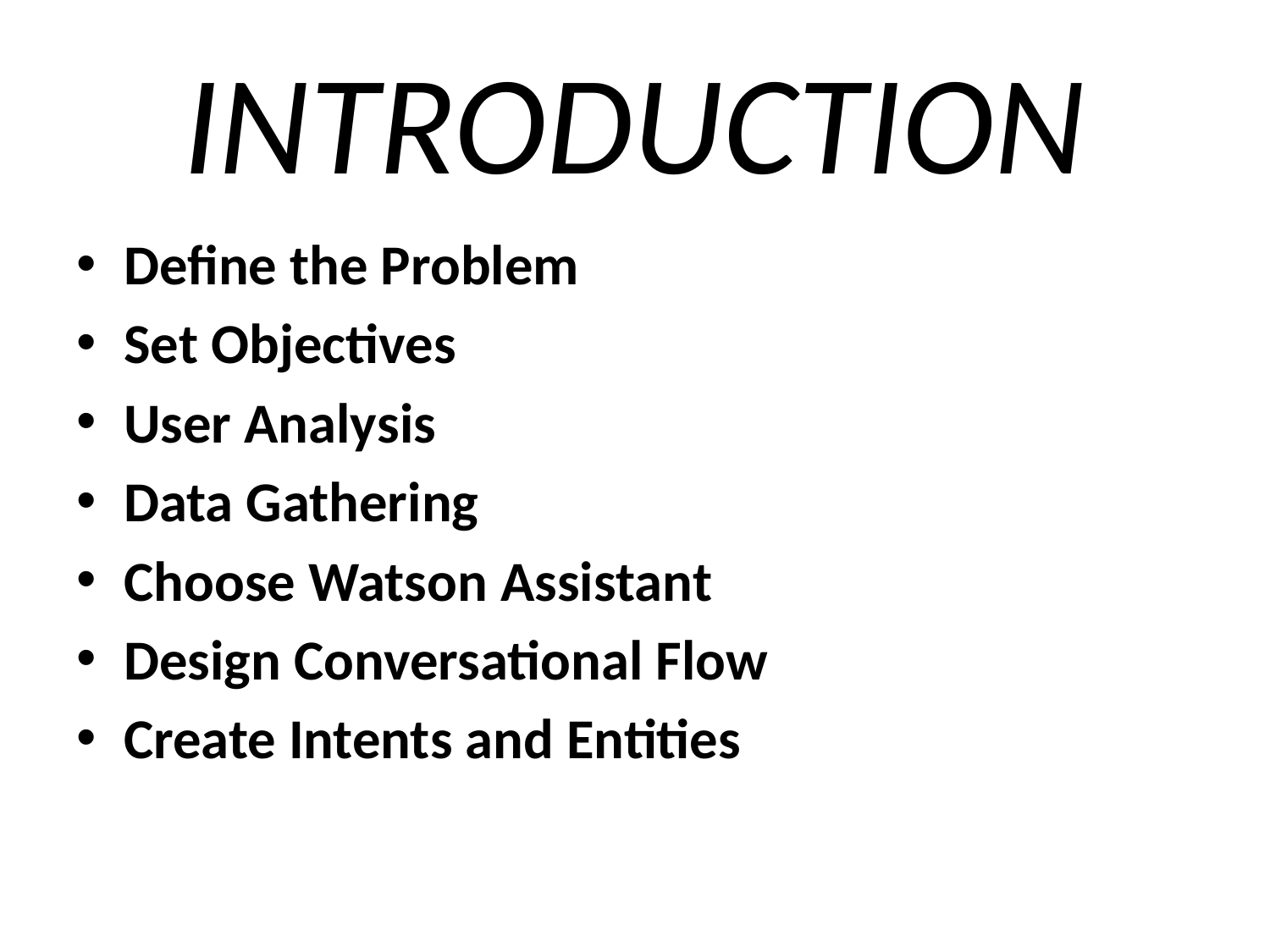

# INTRODUCTION
Define the Problem
Set Objectives
User Analysis
Data Gathering
Choose Watson Assistant
Design Conversational Flow
Create Intents and Entities